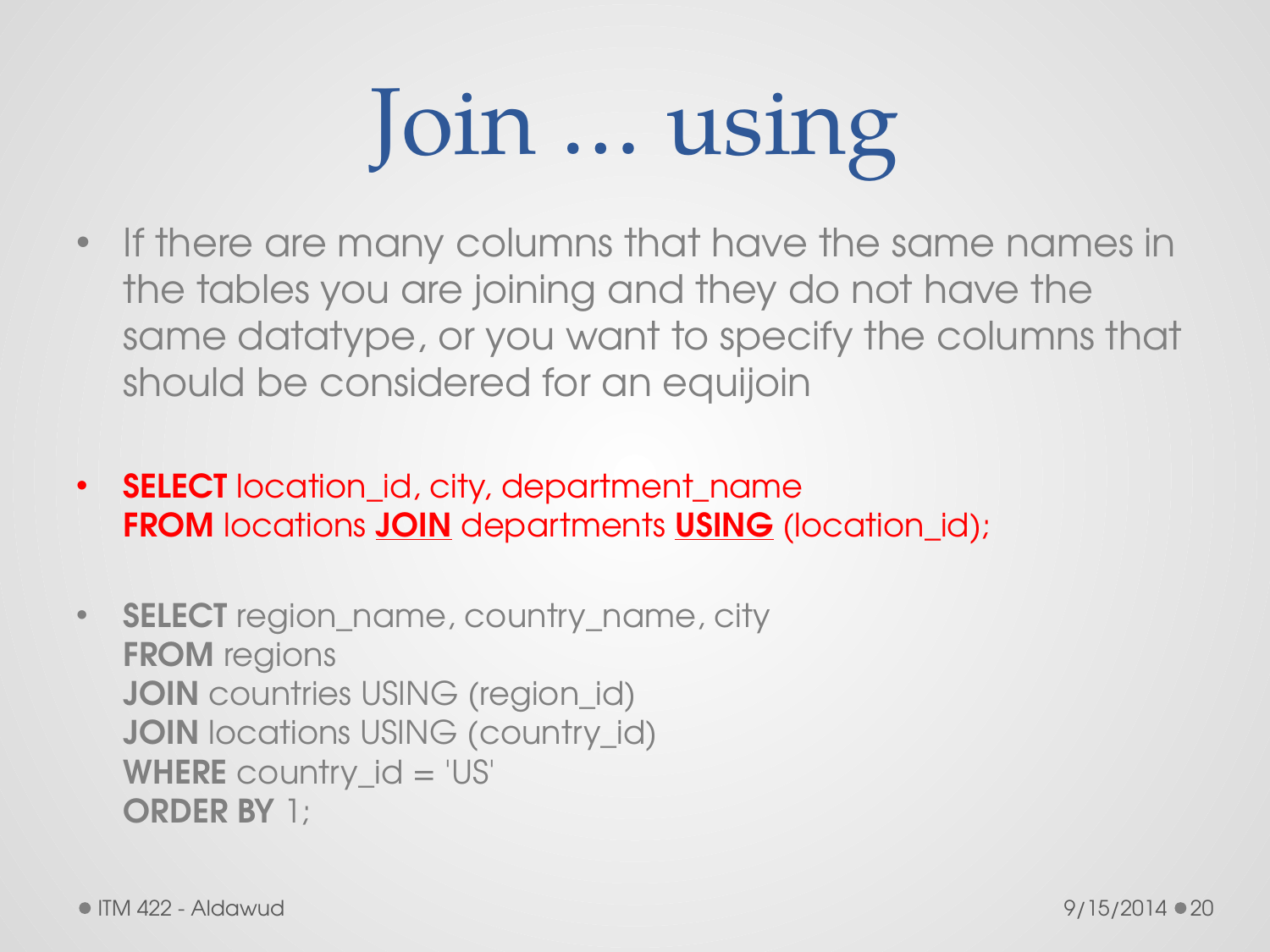

# Join … using
If there are many columns that have the same names in the tables you are joining and they do not have the same datatype, or you want to specify the columns that should be considered for an equijoin

SELECT location_id, city, department_name
FROM locations JOIN departments USING (location_id);

SELECT region_name, country_name, city
FROM regions
JOIN countries USING (region_id)
JOIN locations USING (country_id)
WHERE country_id = 'US'
ORDER BY 1;
ITM 422 - Aldawud
9/15/2014
20